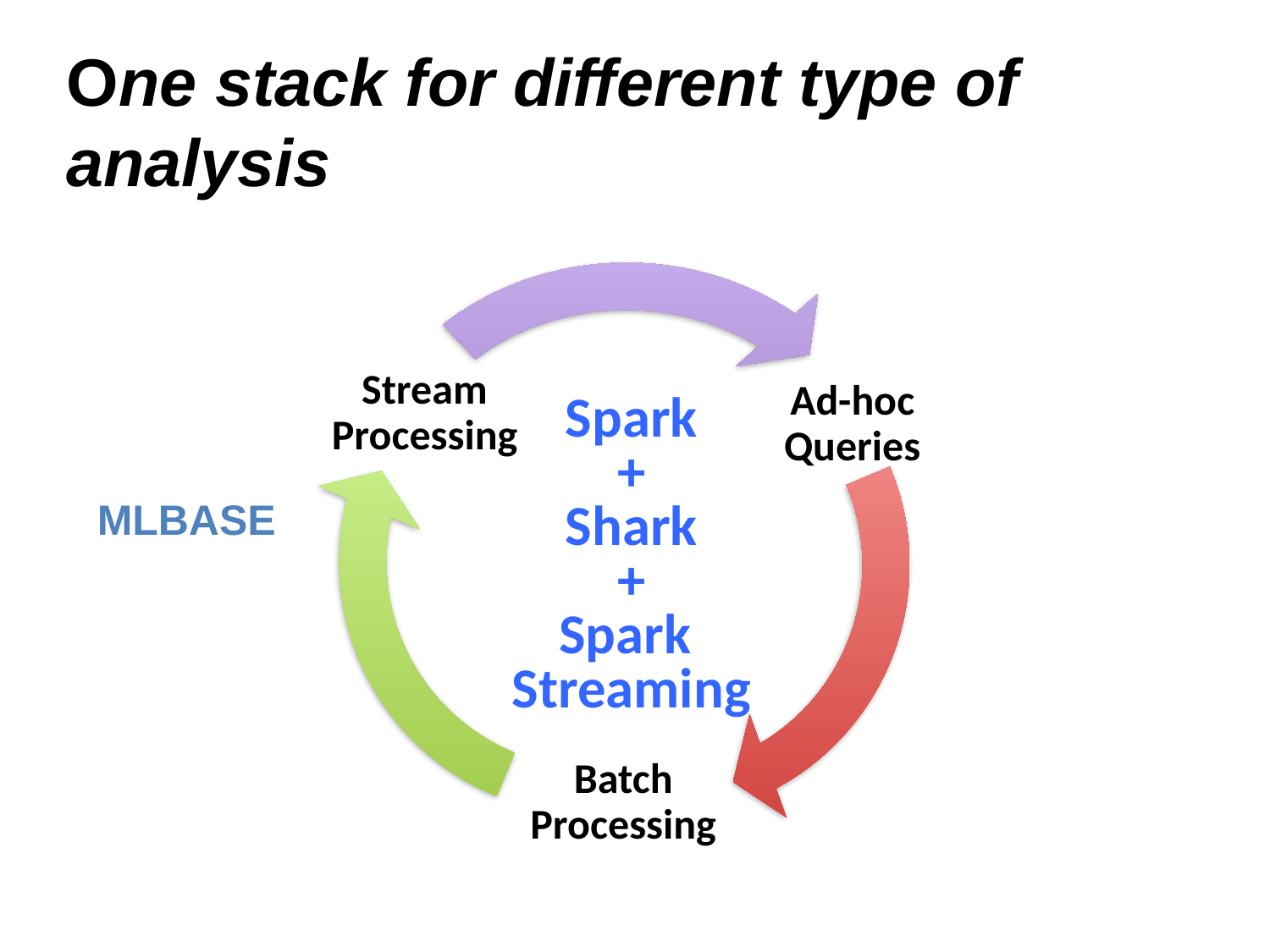

# One stack for different type of analysis
Ad-hoc Queries
Batch Processing
Stream Processing
Spark
+
Shark
+
Spark
Streaming
MLBASE